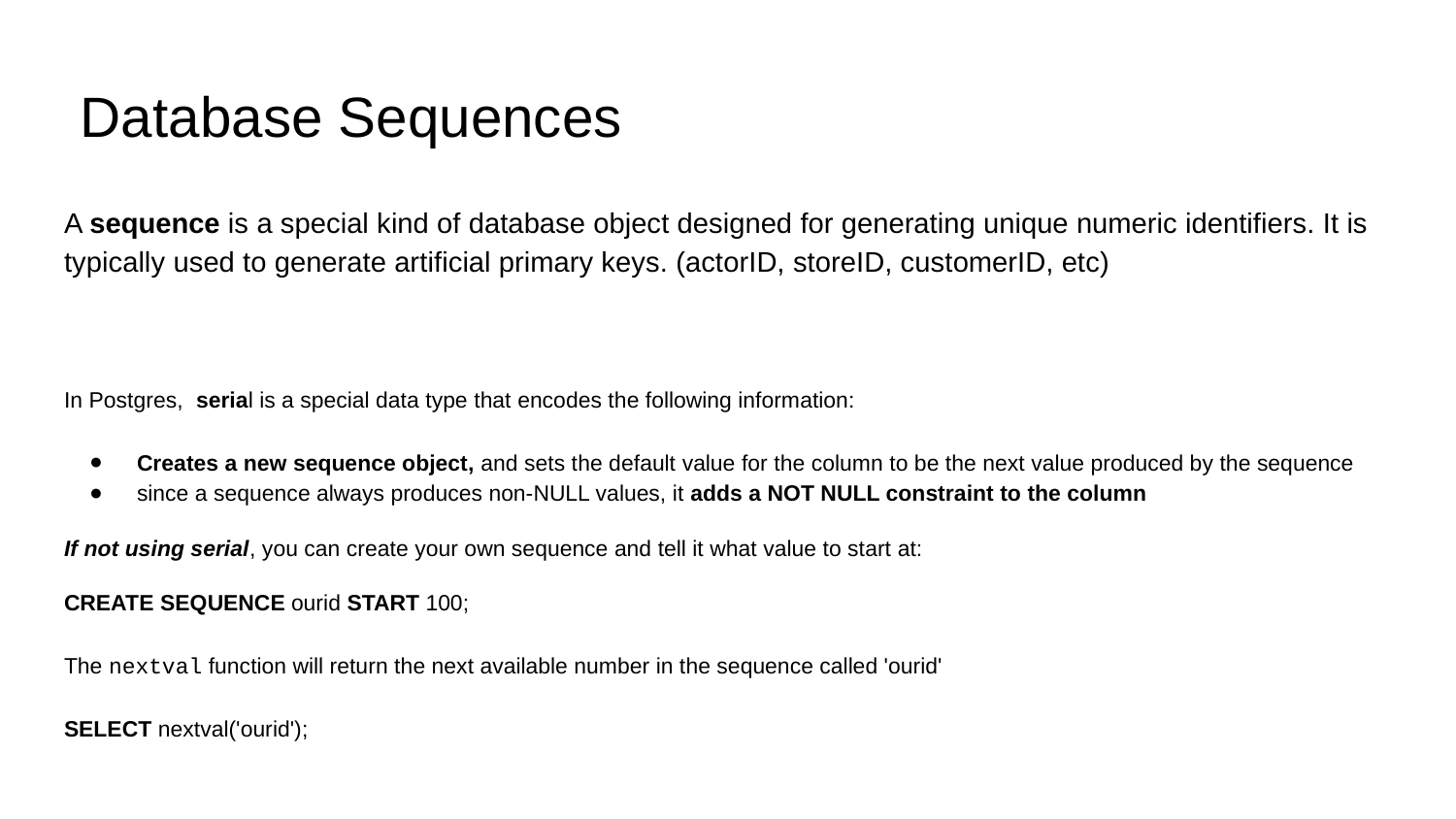

# Database Sequences
A sequence is a special kind of database object designed for generating unique numeric identifiers. It is typically used to generate artificial primary keys. (actorID, storeID, customerID, etc)

In Postgres,  serial is a special data type that encodes the following information:
Creates a new sequence object, and sets the default value for the column to be the next value produced by the sequence
since a sequence always produces non-NULL values, it adds a NOT NULL constraint to the column
If not using serial, you can create your own sequence and tell it what value to start at:
CREATE SEQUENCE ourid START 100;
The nextval function will return the next available number in the sequence called 'ourid'
SELECT nextval('ourid');